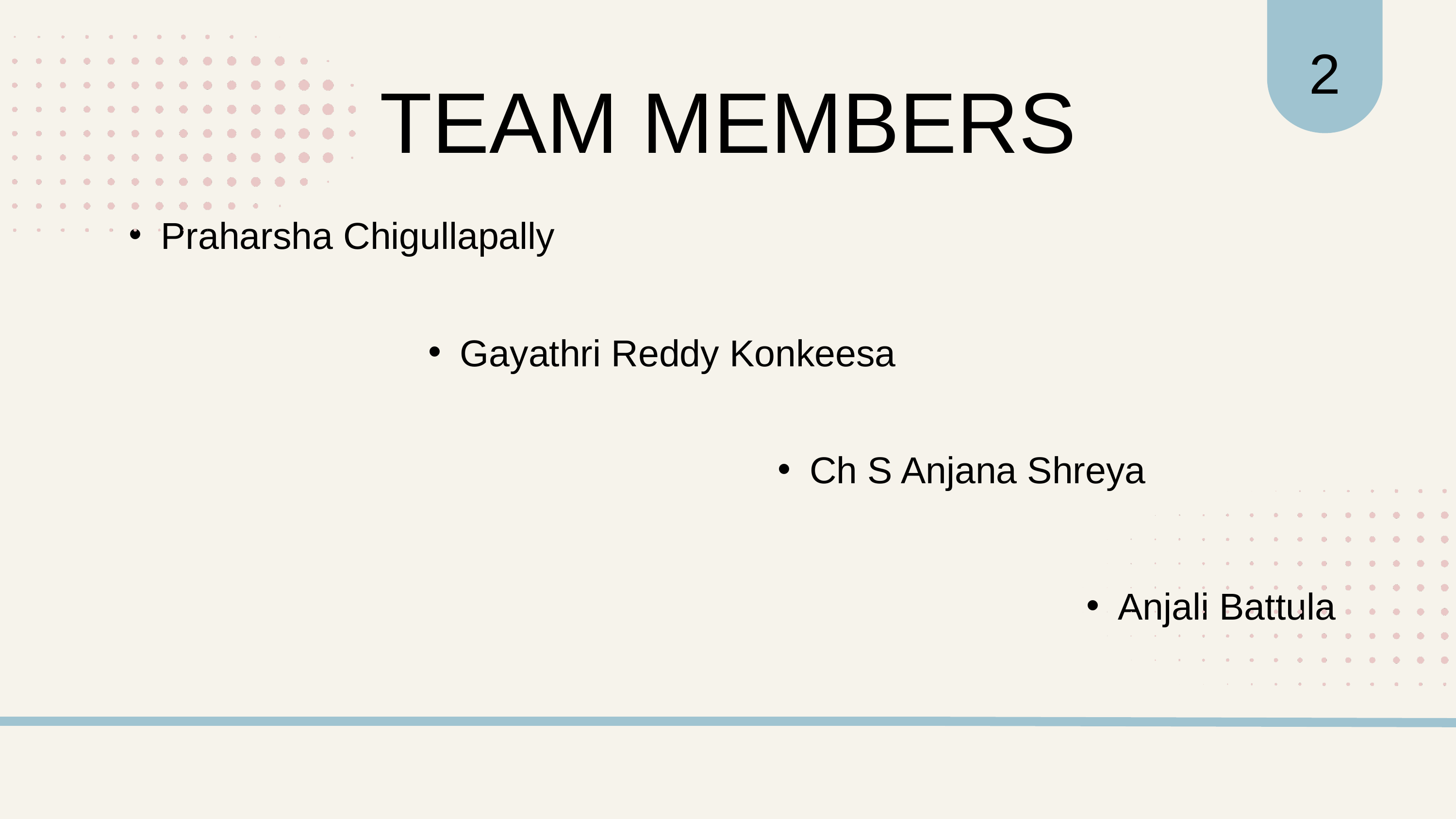

2

TEAM MEMBERS
Praharsha Chigullapally
Gayathri Reddy Konkeesa
Ch S Anjana Shreya

Anjali Battula